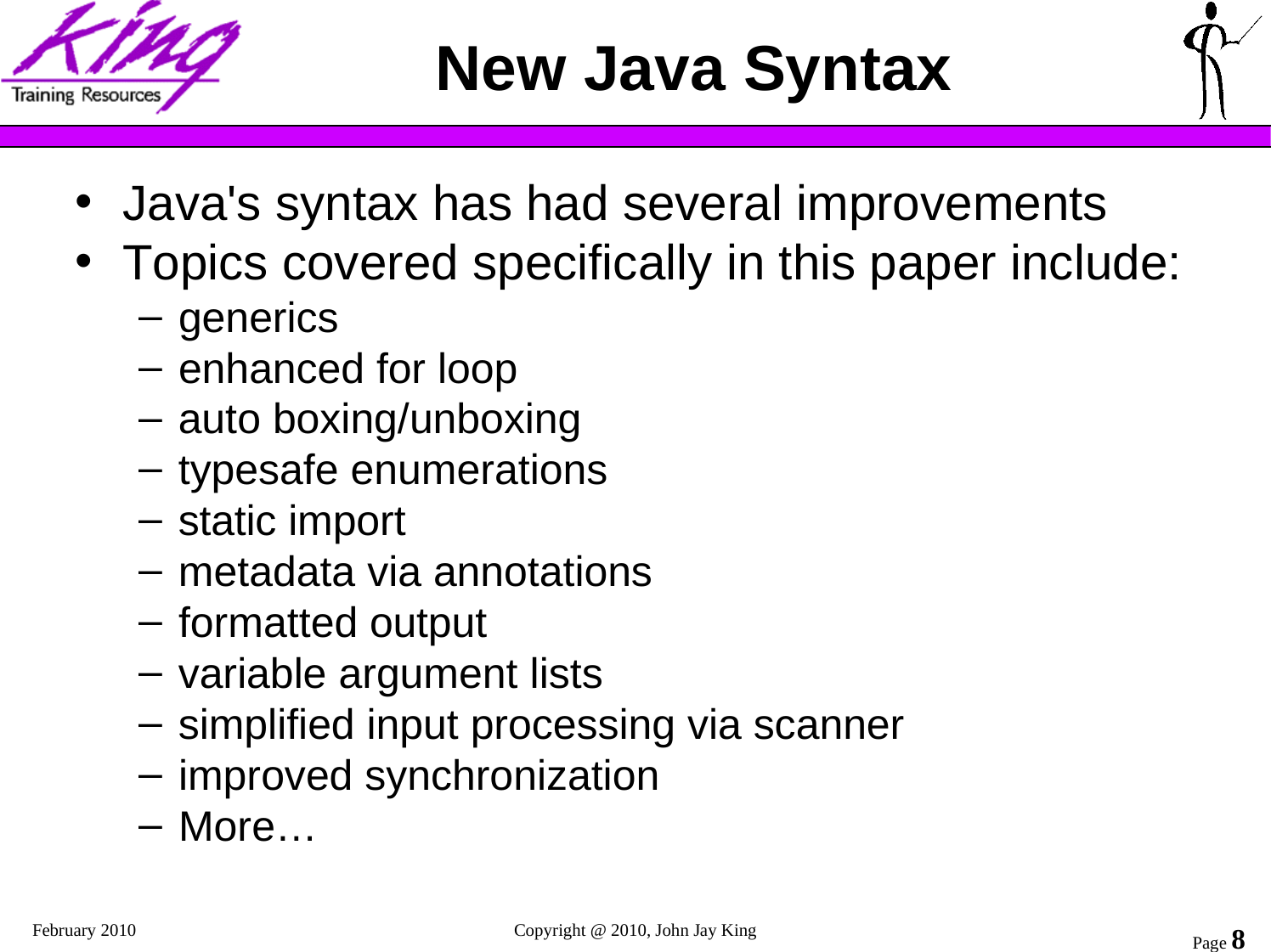

# New Java Syntax
Java's syntax has had several improvements
Topics covered specifically in this paper include:
generics
enhanced for loop
auto boxing/unboxing
typesafe enumerations
static import
metadata via annotations
formatted output
variable argument lists
simplified input processing via scanner
improved synchronization
More…
February 2010
Copyright @ 2010, John Jay King
Page 8